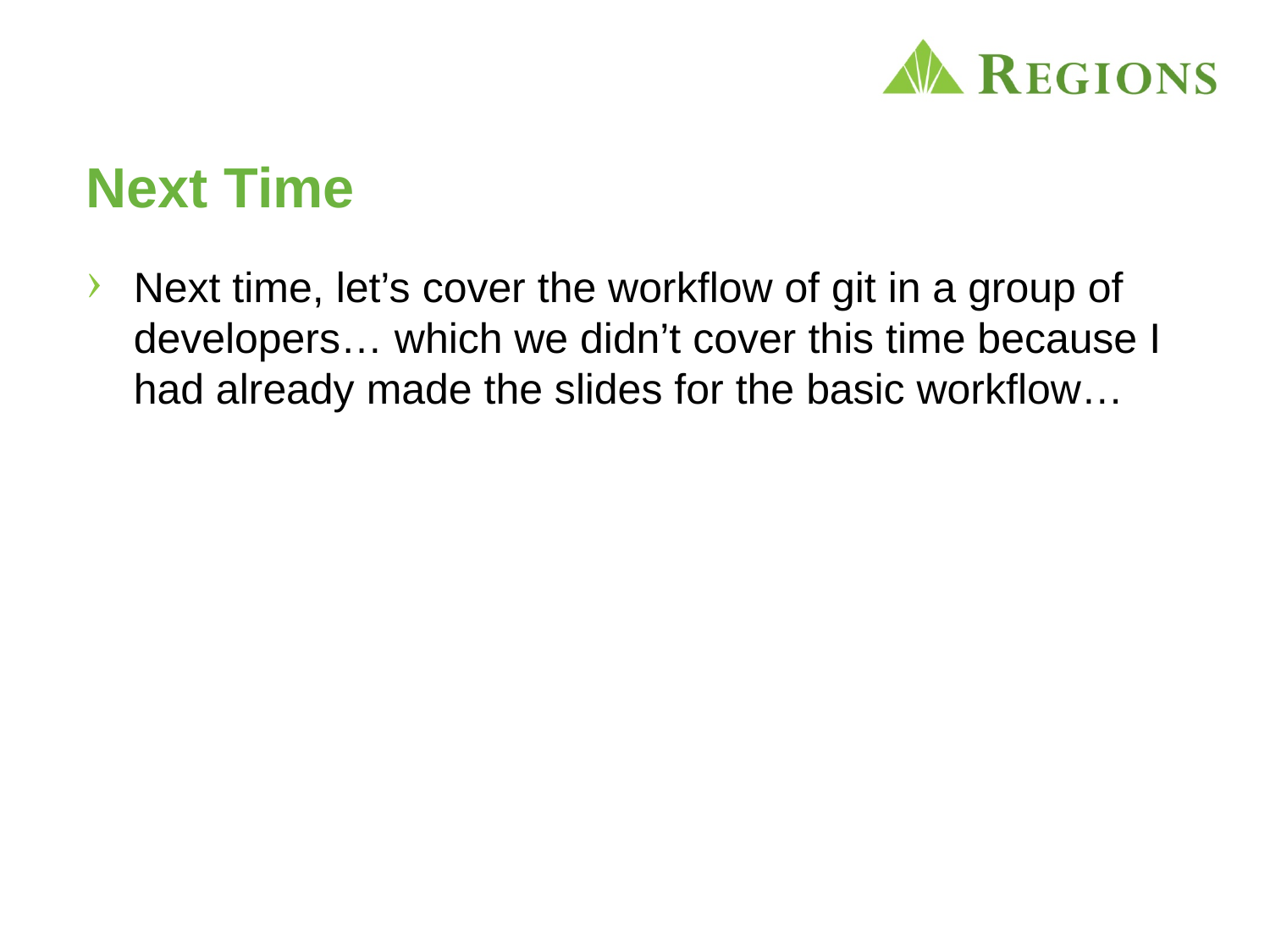

# Next Time
Next time, let’s cover the workflow of git in a group of developers… which we didn’t cover this time because I had already made the slides for the basic workflow…